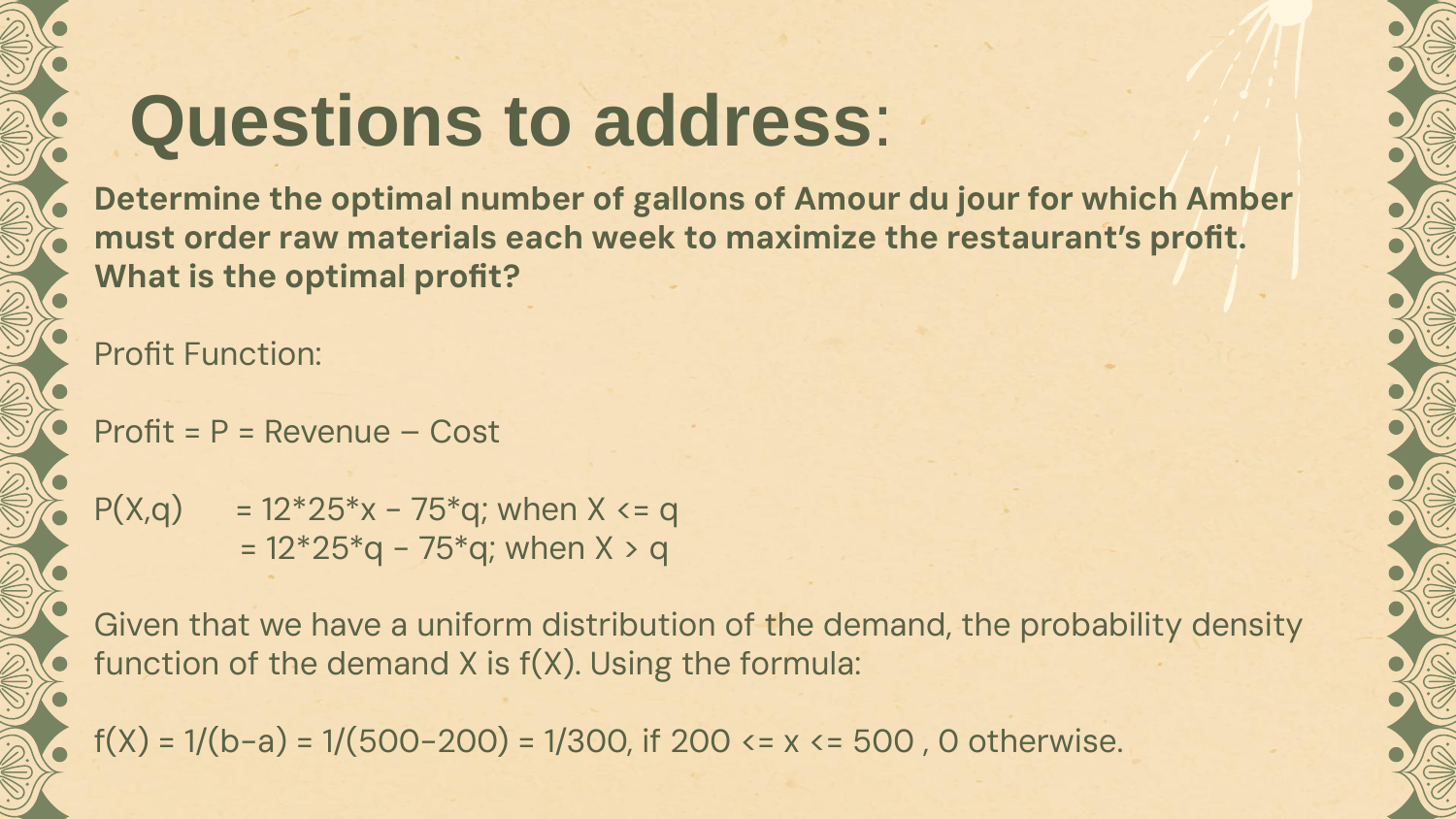

# Questions to address:
Determine the optimal number of gallons of Amour du jour for which Amber must order raw materials each week to maximize the restaurant’s profit. What is the optimal profit?

Profit Function:

Profit = P = Revenue – Cost

P(X,q)      = 12*25*x - 75*q; when X <= q
	= 12*25*q - 75*q; when X > q

Given that we have a uniform distribution of the demand, the probability density function of the demand X is f(X). Using the formula:

f(X) = 1/(b-a) = 1/(500-200) = 1/300, if 200 <= x <= 500 , 0 otherwise.